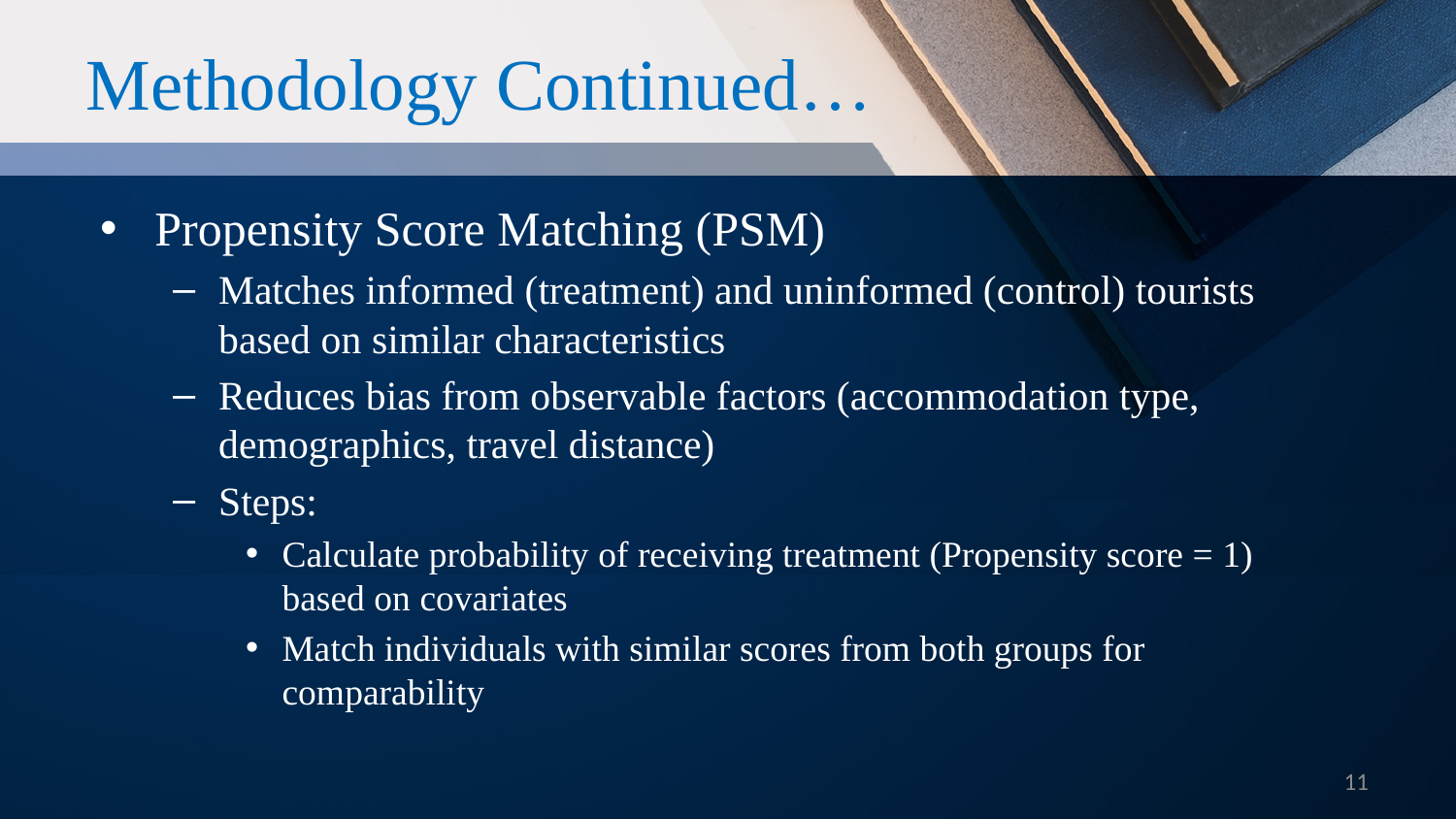

# Methodology Continued…
Propensity Score Matching (PSM)
Matches informed (treatment) and uninformed (control) tourists based on similar characteristics
Reduces bias from observable factors (accommodation type, demographics, travel distance)
Steps:
Calculate probability of receiving treatment (Propensity score = 1) based on covariates
Match individuals with similar scores from both groups for comparability

11